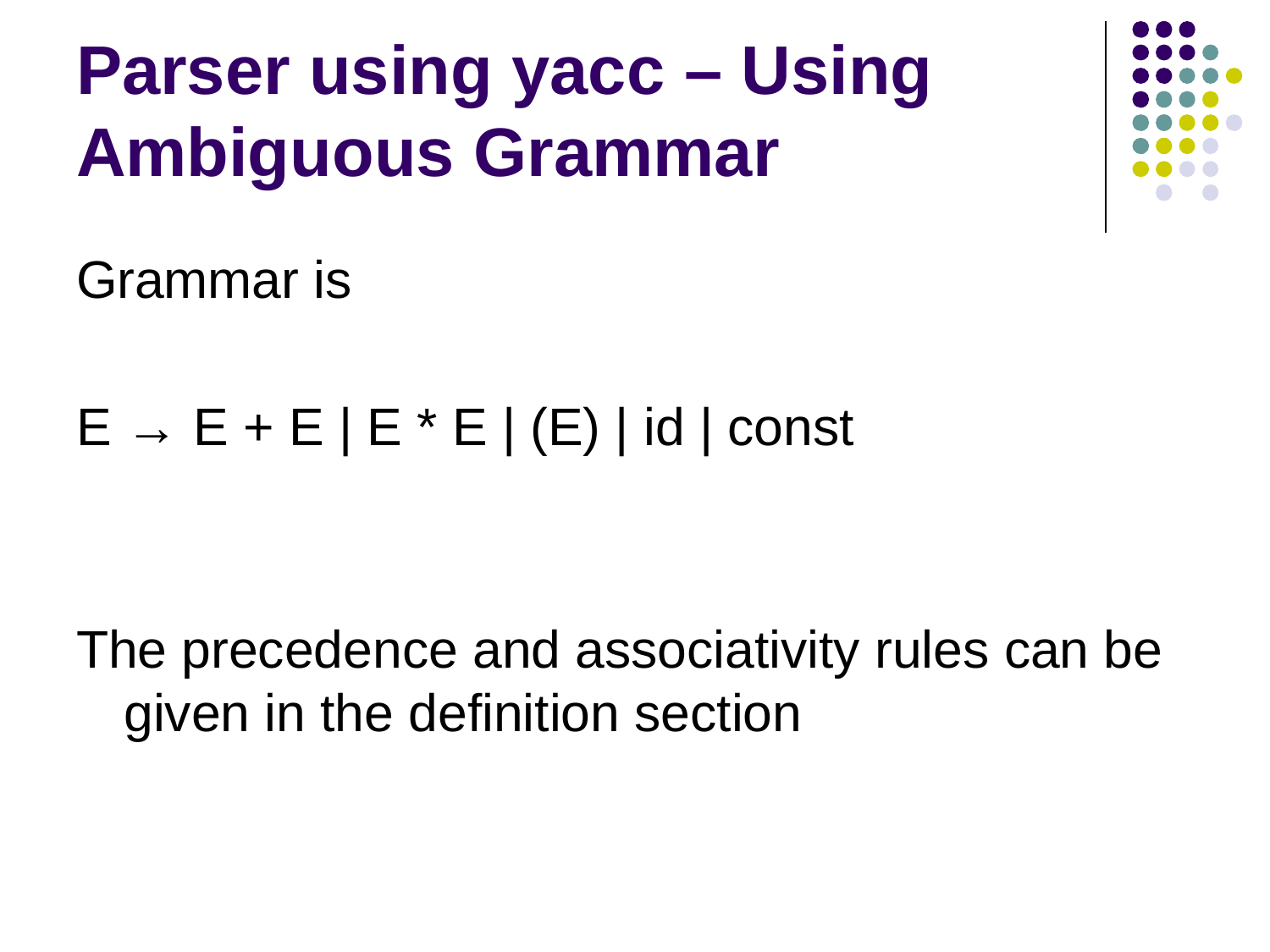

# Parser using yacc – Using Ambiguous Grammar
Grammar is

E → E + E | E * E | (E) | id | const

The precedence and associativity rules can be given in the definition section